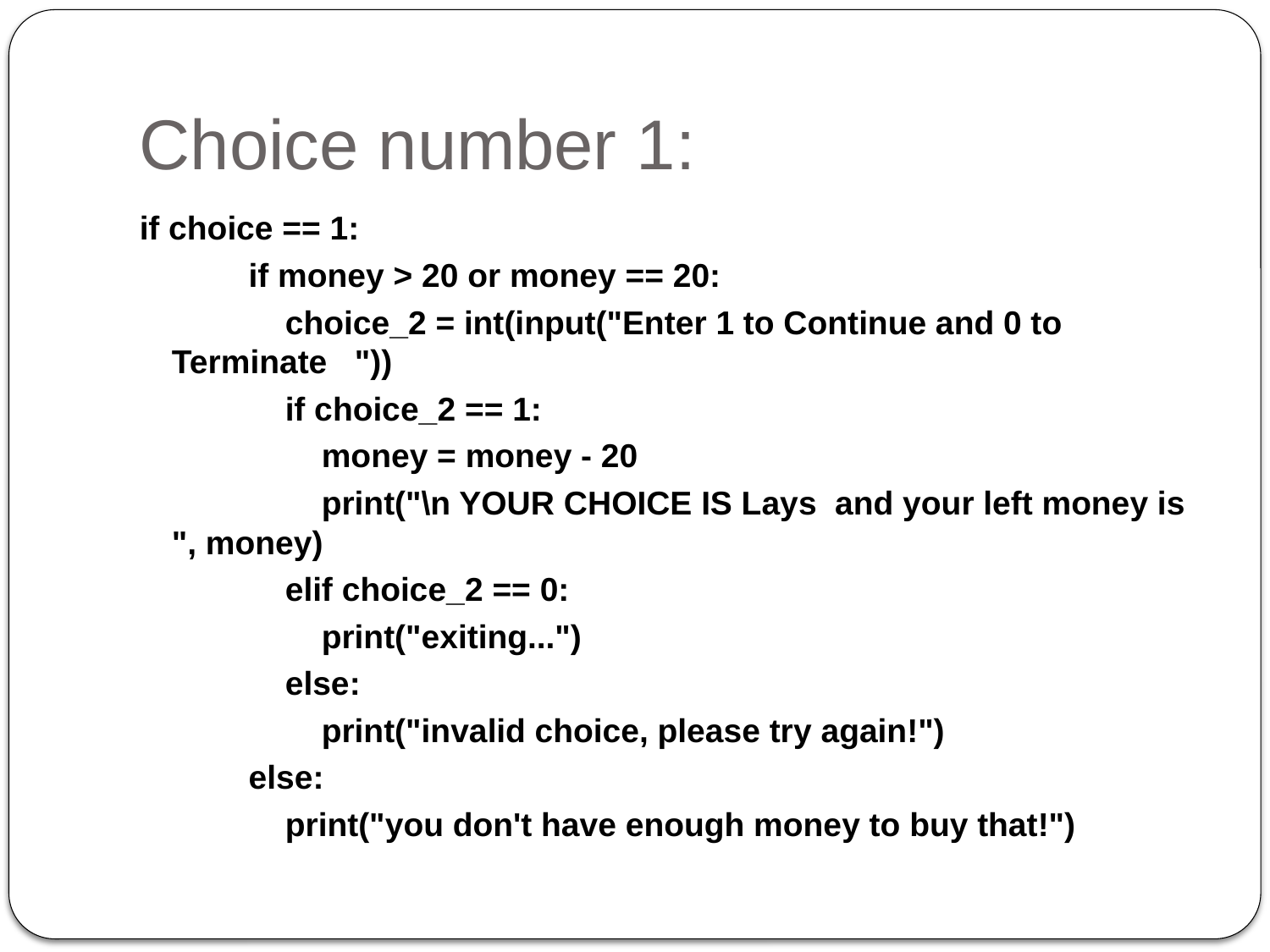

# Choice number 1:
if choice == 1:
            if money > 20 or money == 20:
                choice_2 = int(input("Enter 1 to Continue and 0 to Terminate   "))
                if choice_2 == 1:
                    money = money - 20
                    print("\n YOUR CHOICE IS Lays  and your left money is ", money)
                elif choice_2 == 0:
                    print("exiting...")
                else:
                    print("invalid choice, please try again!")
            else:
                print("you don't have enough money to buy that!")